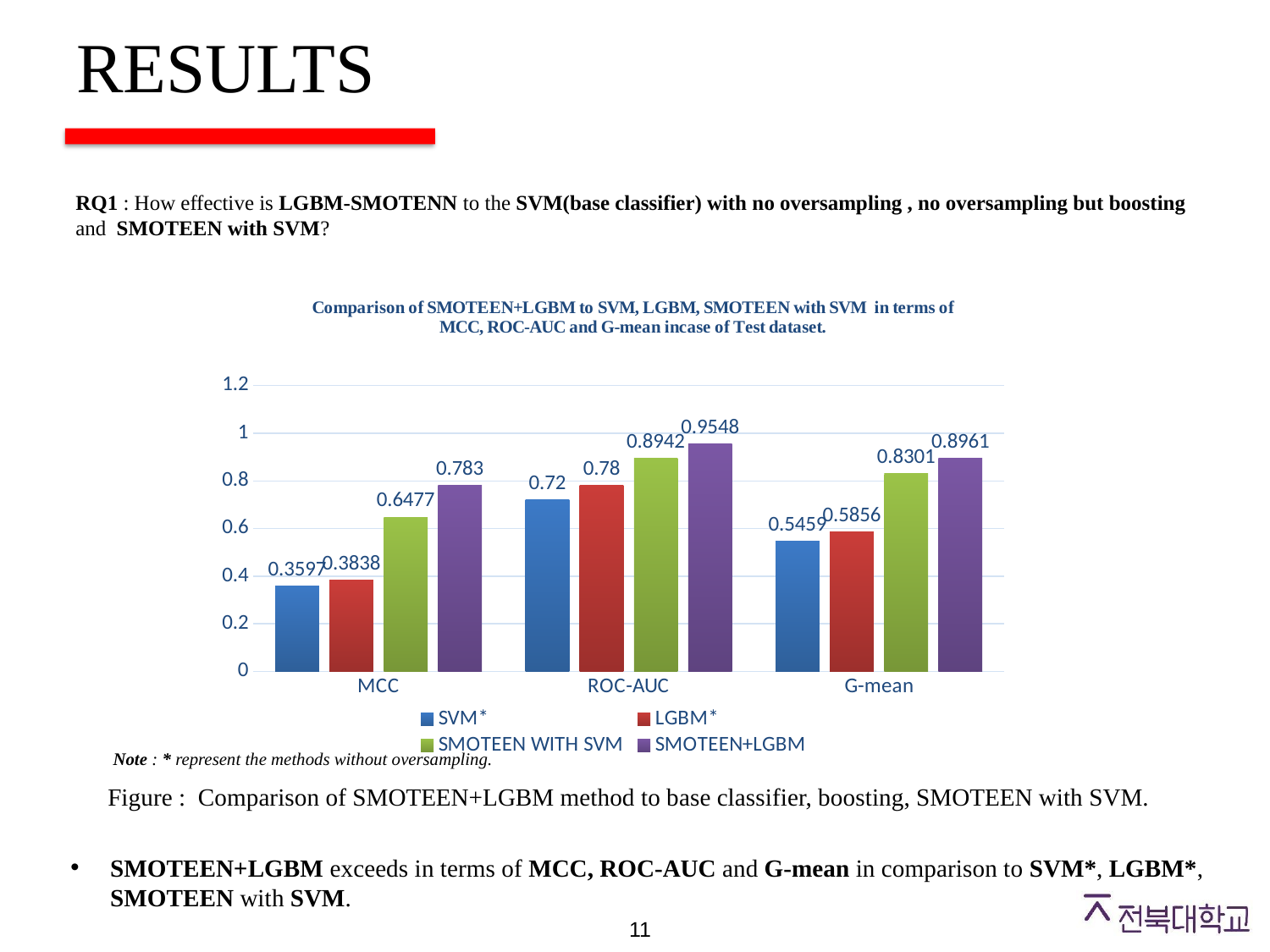

# RESULTS
RQ1 : How effective is LGBM-SMOTENN to the SVM(base classifier) with no oversampling , no oversampling but boosting and  SMOTEEN with SVM?

### Chart: Comparison of SMOTEEN+LGBM to SVM, LGBM, SMOTEEN with SVM  in terms of MCC, ROC-AUC and G-mean incase of Test dataset.

| Category | SVM* | LGBM* | SMOTEEN WITH SVM | SMOTEEN+LGBM |
|---|---|---|---|---|
| MCC | 0.3597 | 0.3838 | 0.6477 | 0.783 |
| ROC-AUC | 0.72 | 0.78 | 0.8942 | 0.9548 |
| G-mean | 0.5459 | 0.5856 | 0.8301 | 0.8961 |
Note : * represent the methods without oversampling.
Figure :  Comparison of SMOTEEN+LGBM method to base classifier, boosting, SMOTEEN with SVM.
SMOTEEN+LGBM exceeds in terms of MCC, ROC-AUC and G-mean in comparison to SVM*, LGBM*, SMOTEEN with SVM.
11